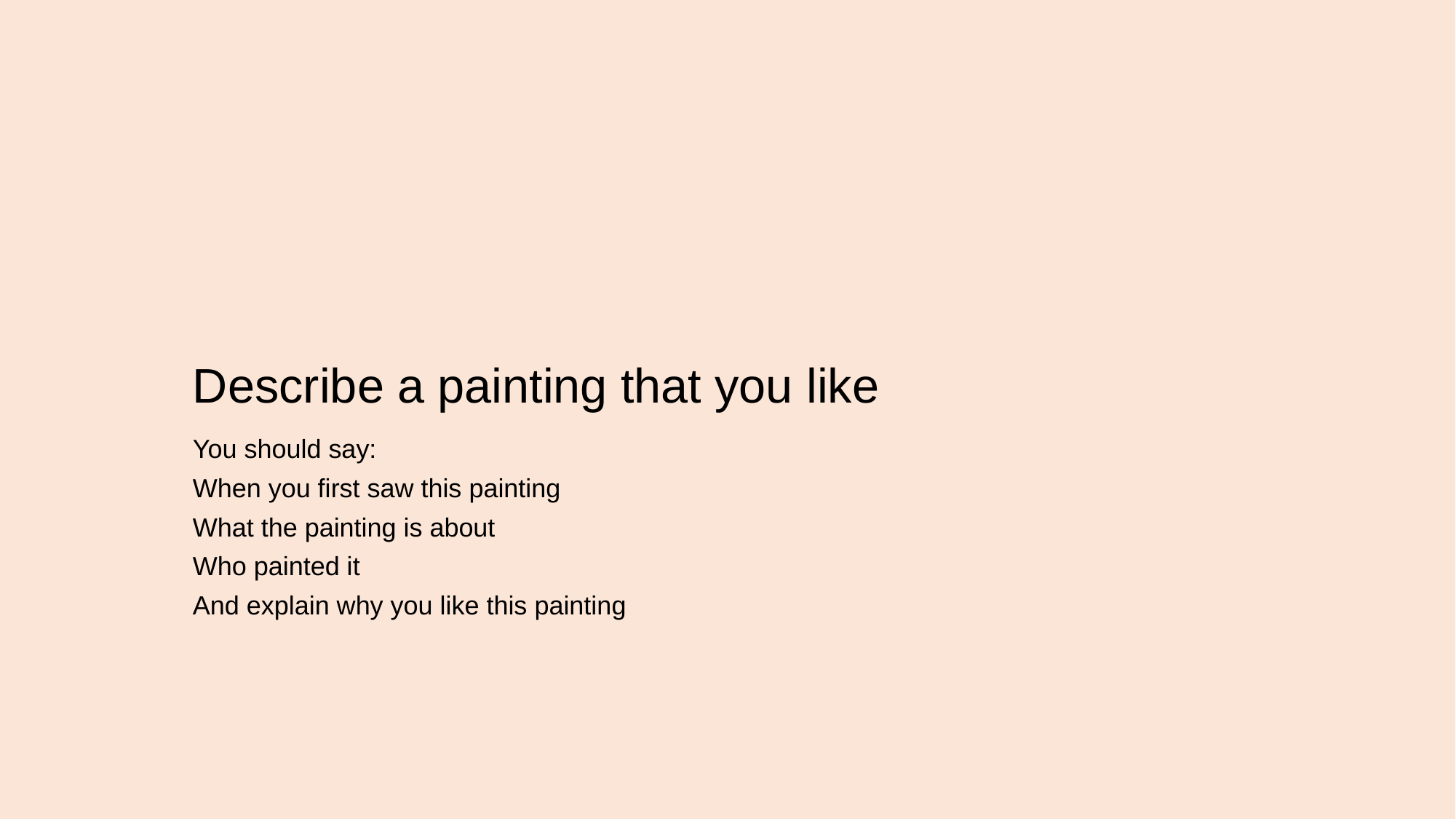

# Describe a painting that you like
You should say:
When you first saw this painting
What the painting is about
Who painted it
And explain why you like this painting